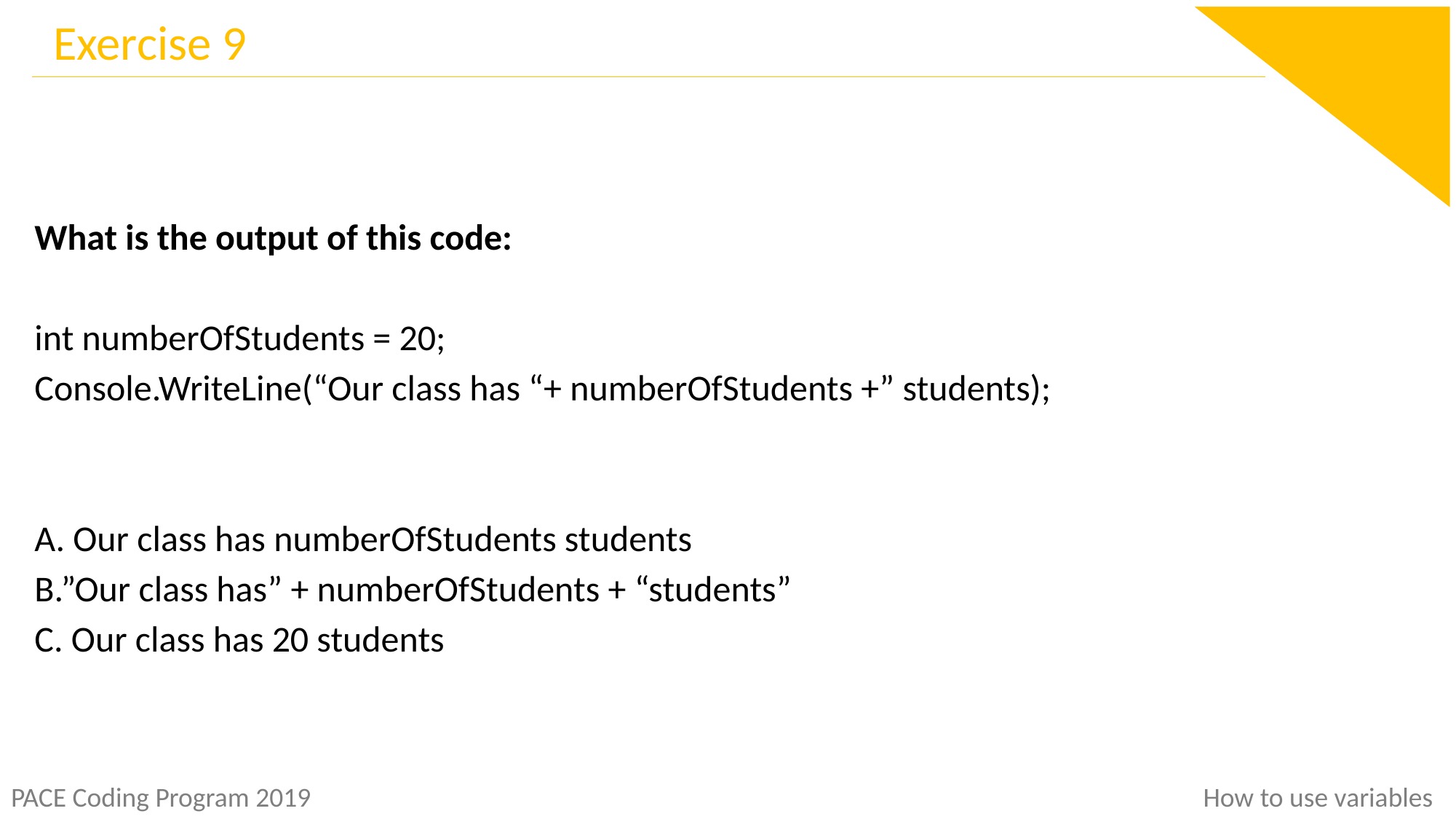

Exercise 9
What is the output of this code:

int numberOfStudents = 20;
Console.WriteLine(“Our class has “+ numberOfStudents +” students);

A. Our class has numberOfStudents students
B.”Our class has” + numberOfStudents + “students”
C. Our class has 20 students

How to use variables
PACE Coding Program 2019